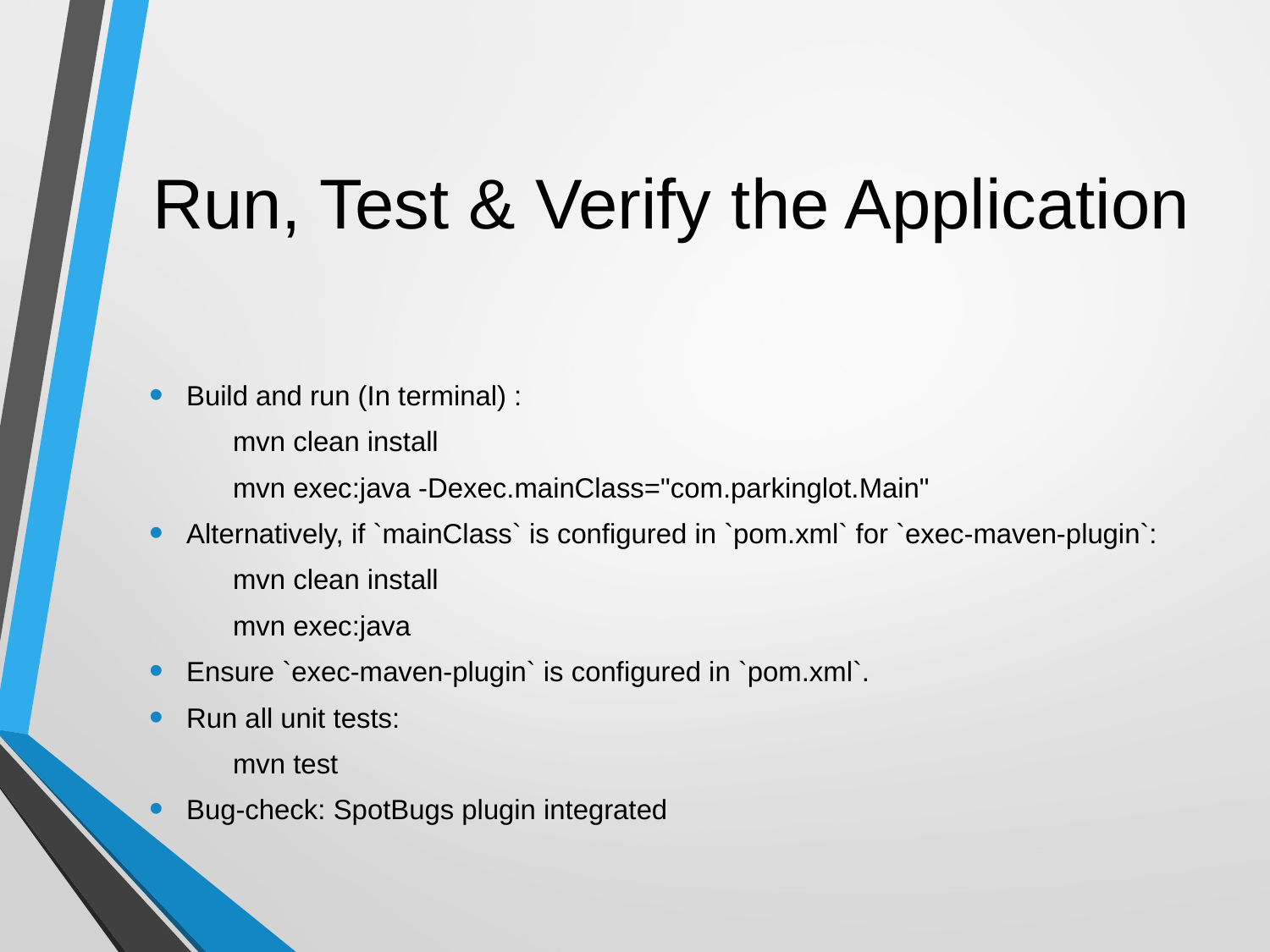

# Run, Test & Verify the Application
Build and run (In terminal) :
	mvn clean install
	mvn exec:java -Dexec.mainClass="com.parkinglot.Main"
Alternatively, if `mainClass` is configured in `pom.xml` for `exec-maven-plugin`:
	mvn clean install
	mvn exec:java
Ensure `exec-maven-plugin` is configured in `pom.xml`.
Run all unit tests:
	mvn test
Bug-check: SpotBugs plugin integrated